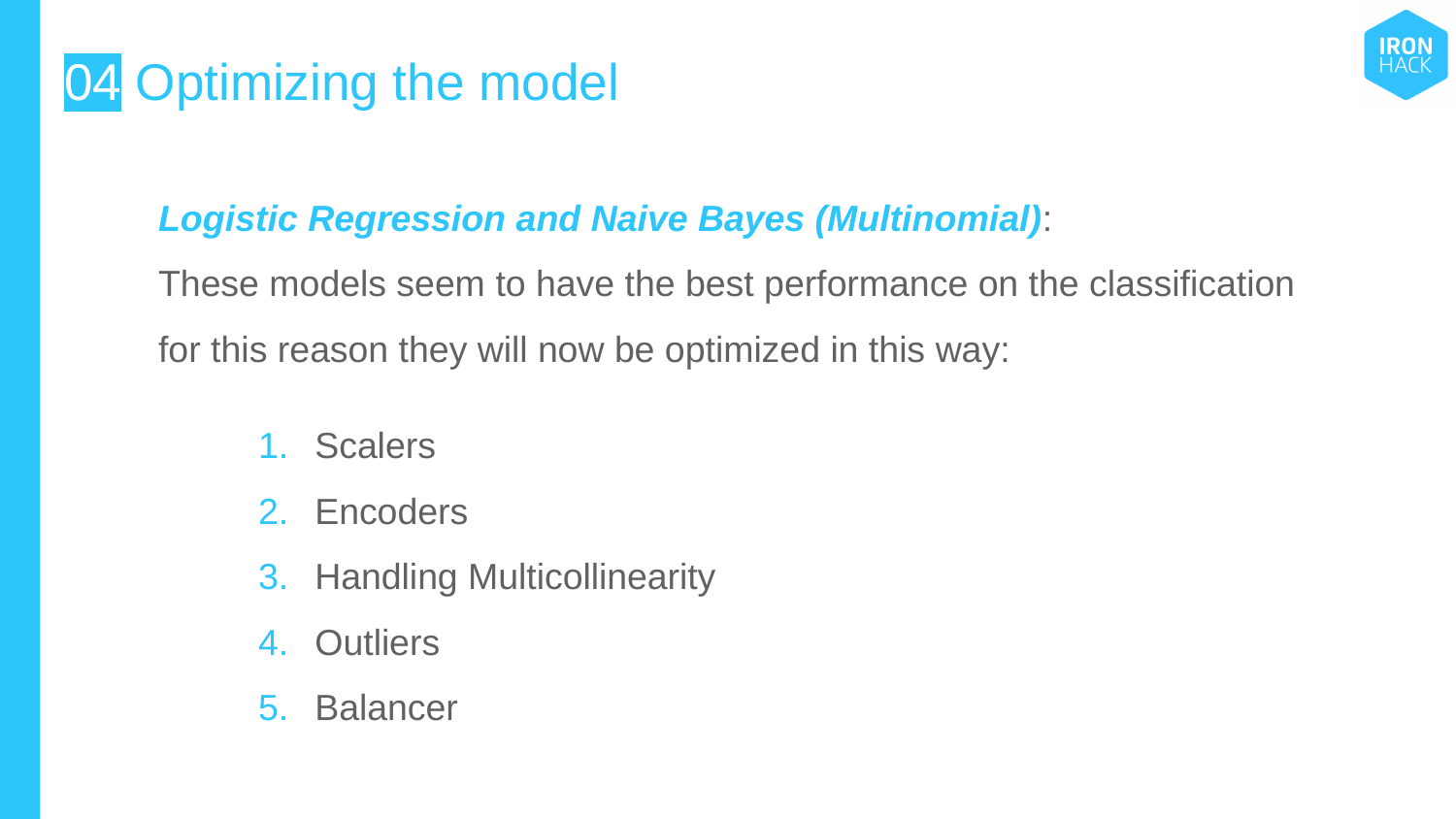

# 04 Optimizing the model
Logistic Regression and Naive Bayes (Multinomial):
These models seem to have the best performance on the classification for this reason they will now be optimized in this way:
Scalers
Encoders
Handling Multicollinearity
Outliers
Balancer